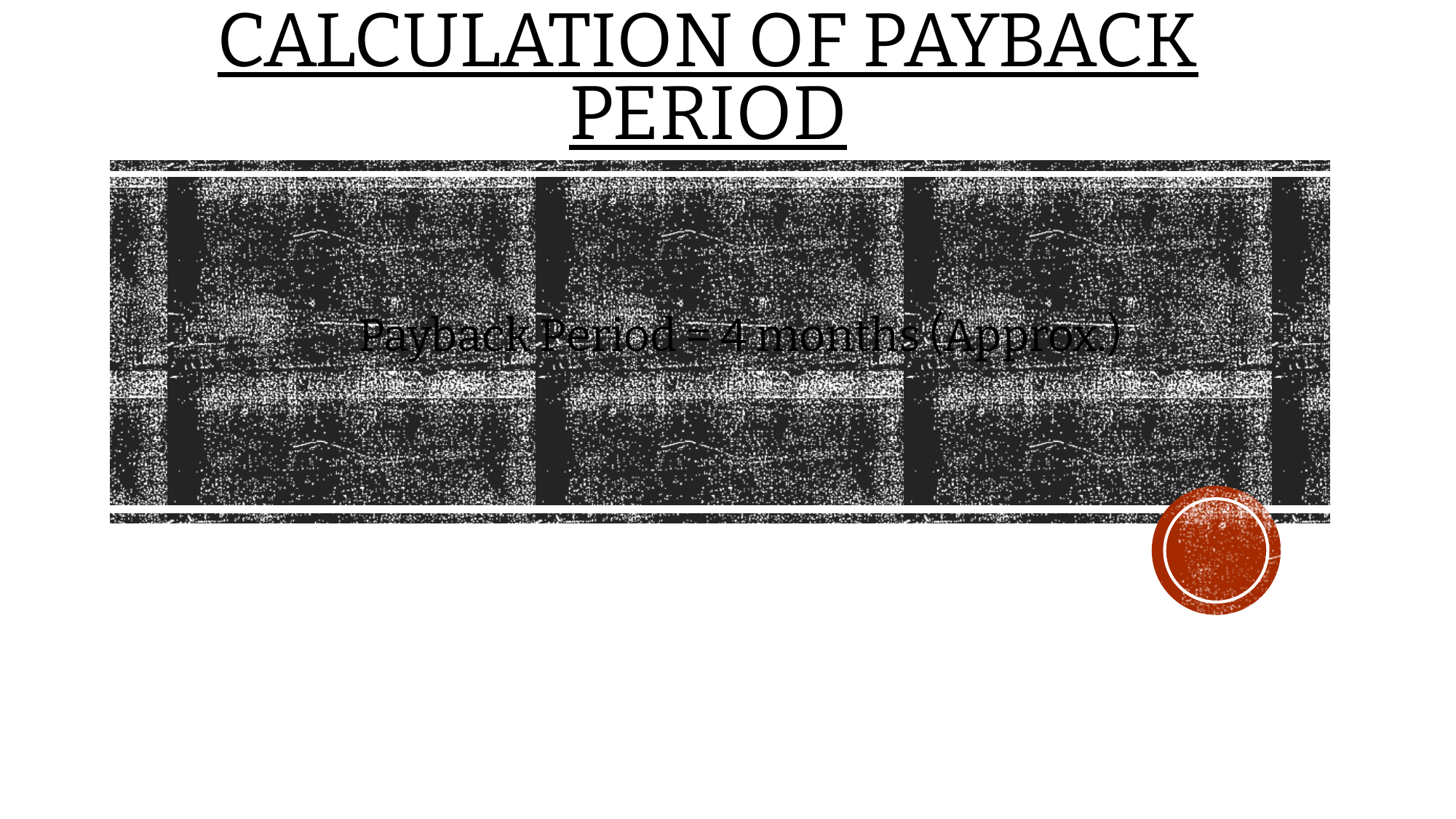

# Calculation of payback period
Payback Period = 4 months (Approx.)